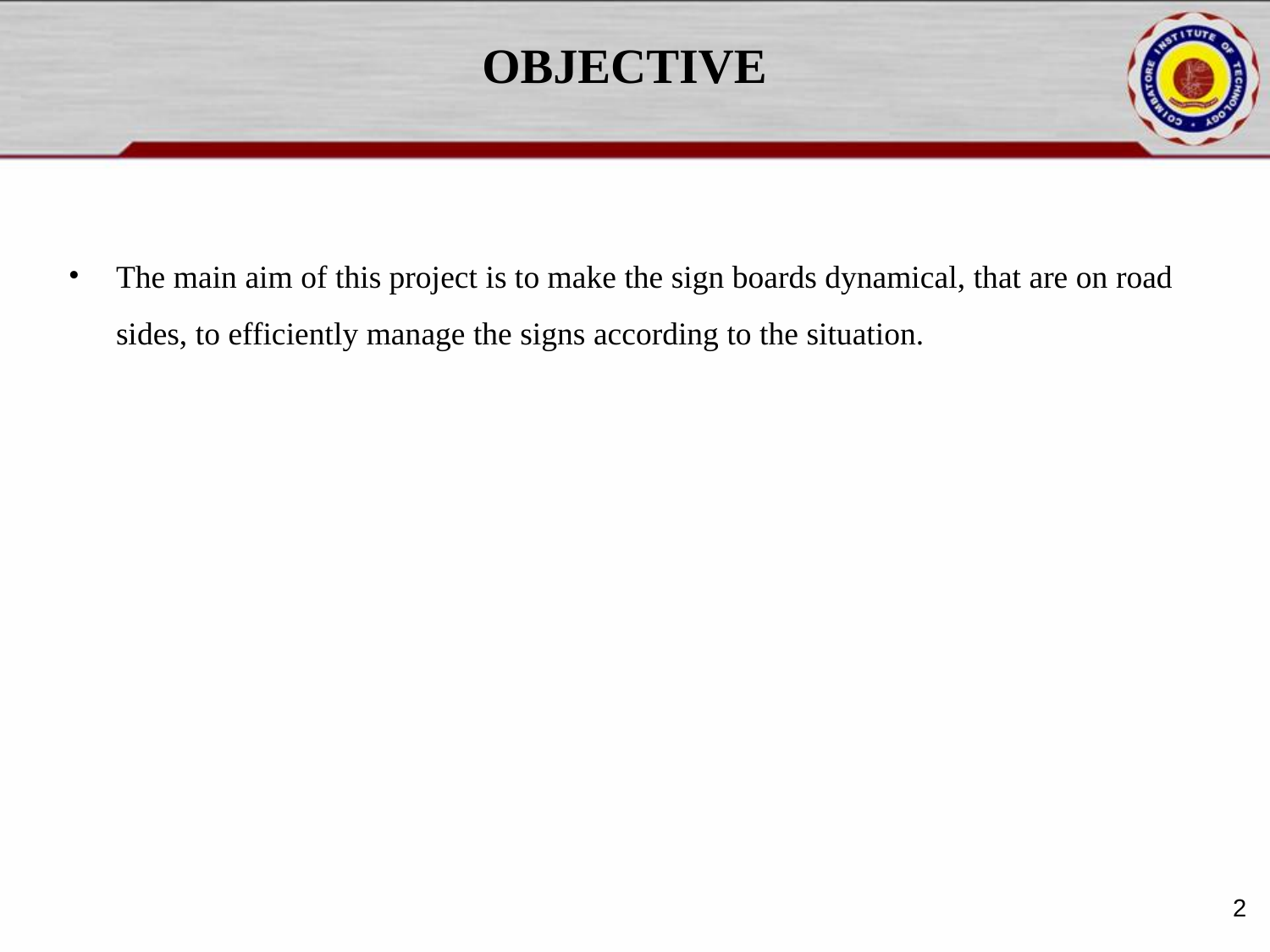

# OBJECTIVE

The main aim of this project is to make the sign boards dynamical, that are on road sides, to efficiently manage the signs according to the situation.
2